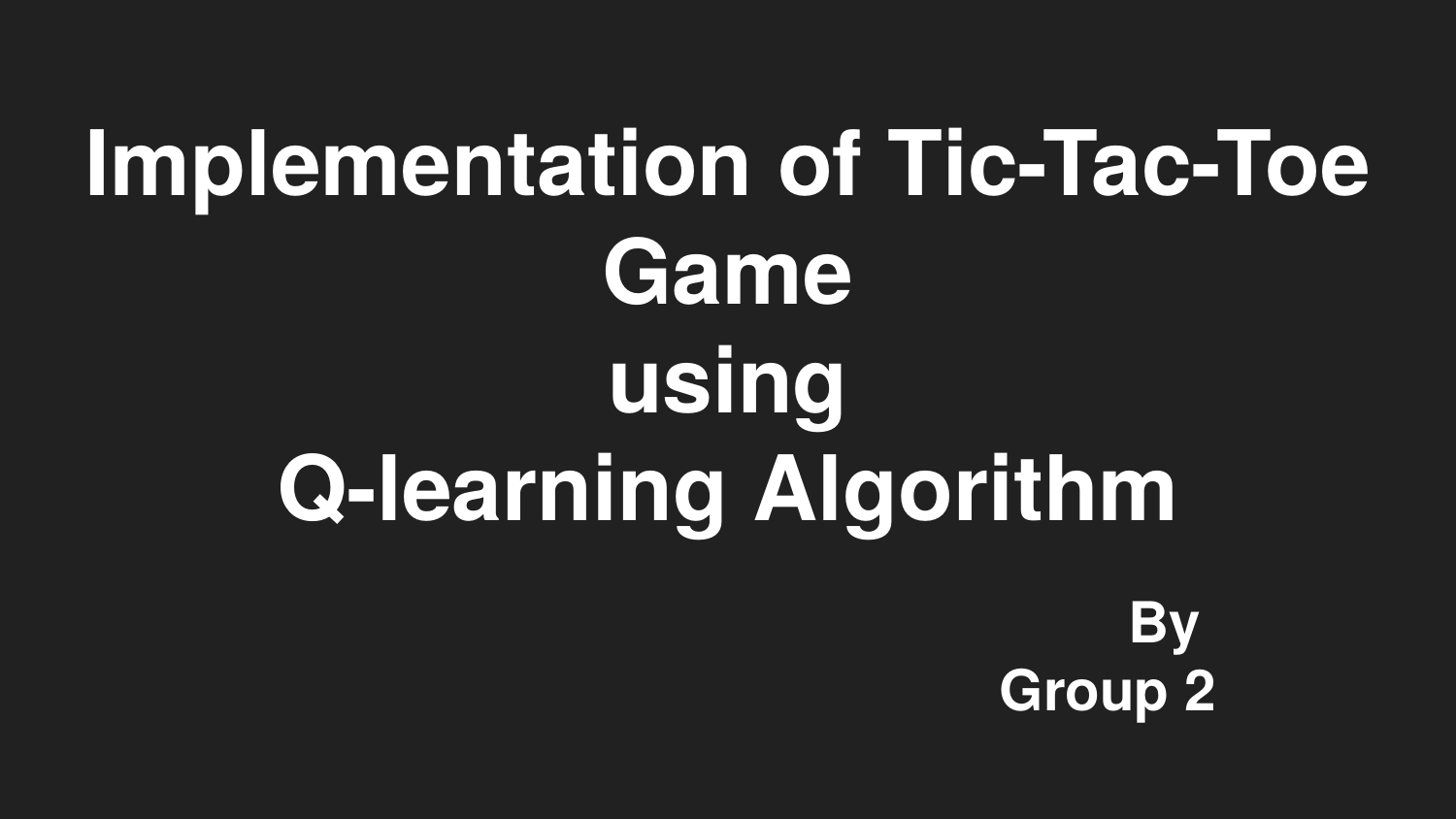

# Implementation of Tic-Tac-Toe Game
using
Q-learning Algorithm
By
Group 2